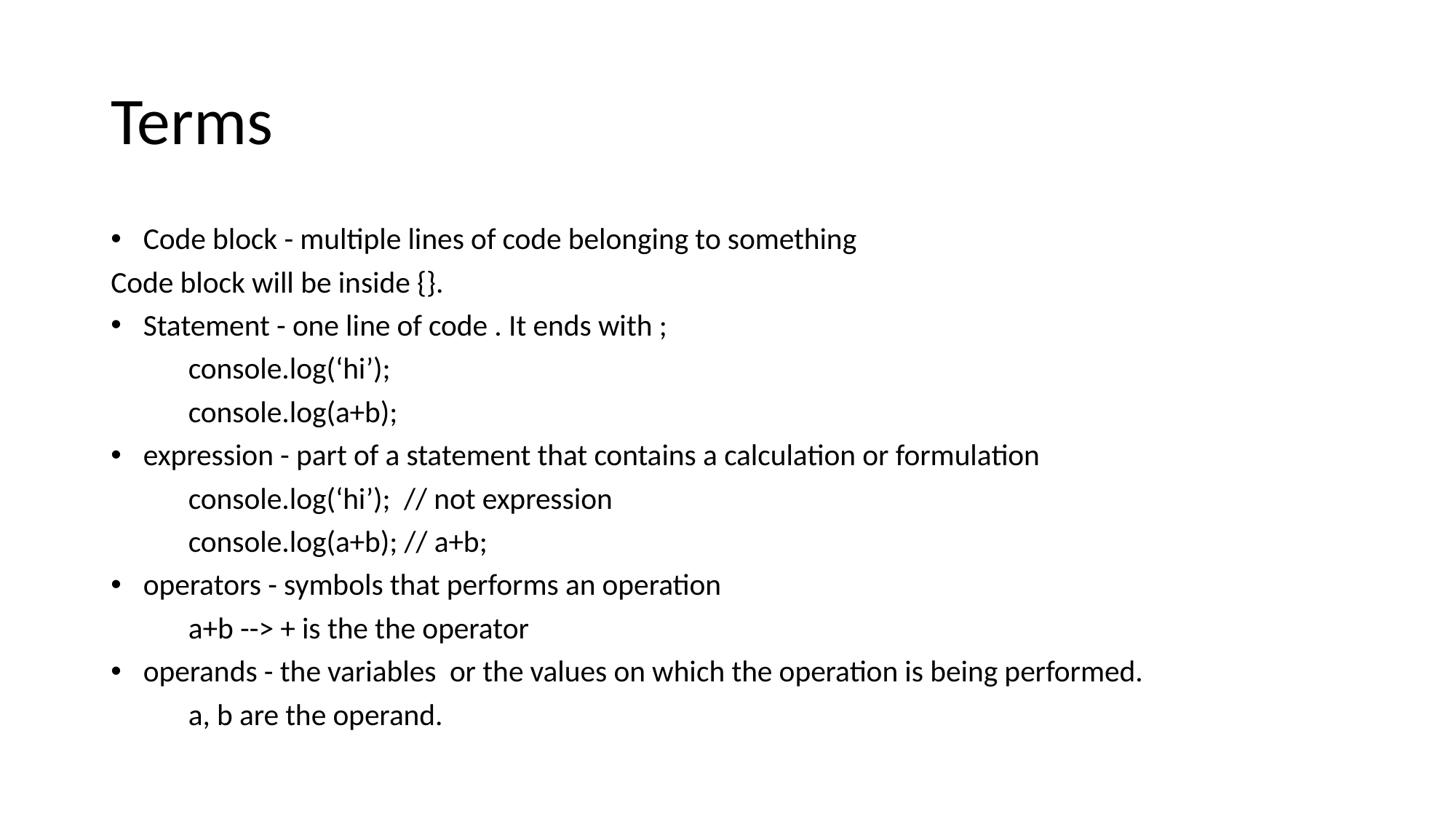

# Terms
Code block - multiple lines of code belonging to something
Code block will be inside {}.
Statement - one line of code . It ends with ;
	console.log(‘hi’);
	console.log(a+b);
expression - part of a statement that contains a calculation or formulation
	console.log(‘hi’);  // not expression
	console.log(a+b); // a+b;
operators - symbols that performs an operation
	a+b --> + is the the operator
operands - the variables  or the values on which the operation is being performed.
	a, b are the operand.